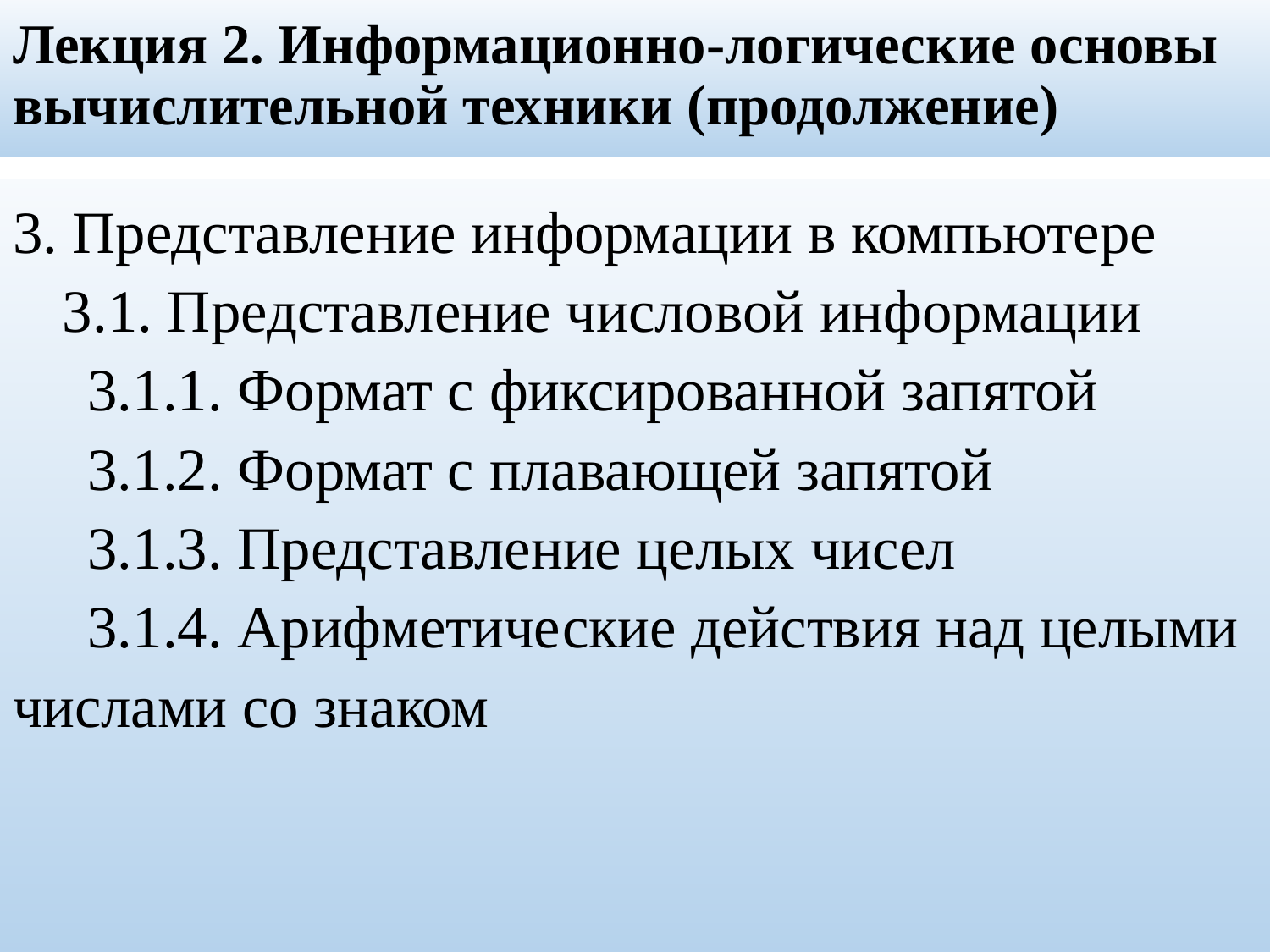

# Лекция 2. Информационно-логические основы вычислительной техники (продолжение)
3. Представление информации в компьютере
3.1. Представление числовой информации
3.1.1. Формат с фиксированной запятой
3.1.2. Формат с плавающей запятой
3.1.3. Представление целых чисел
3.1.4. Арифметические действия над целыми числами со знаком